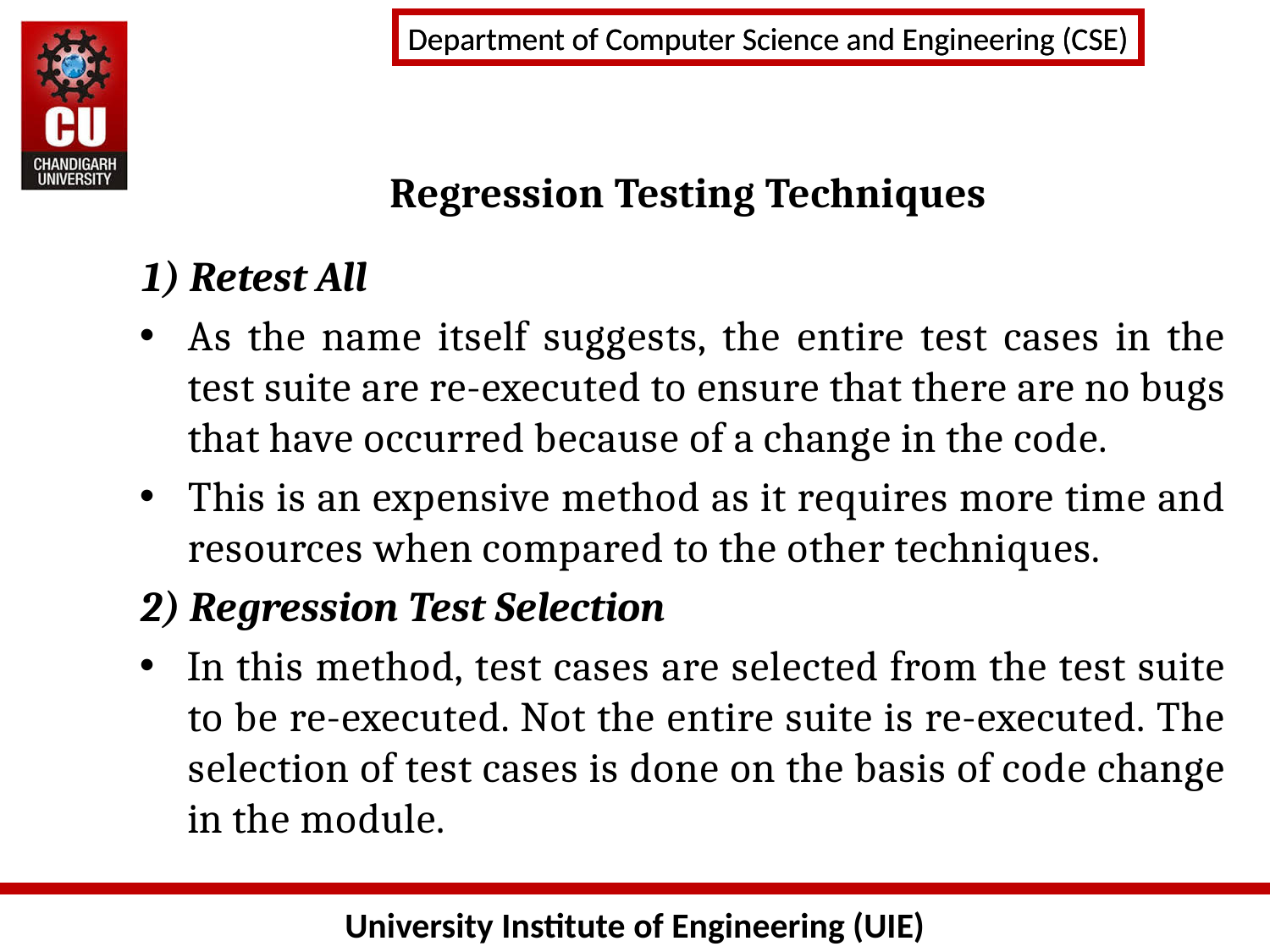

# Regression Testing Techniques
1) Retest All
As the name itself suggests, the entire test cases in the test suite are re-executed to ensure that there are no bugs that have occurred because of a change in the code.
This is an expensive method as it requires more time and resources when compared to the other techniques.
2) Regression Test Selection
In this method, test cases are selected from the test suite to be re-executed. Not the entire suite is re-executed. The selection of test cases is done on the basis of code change in the module.